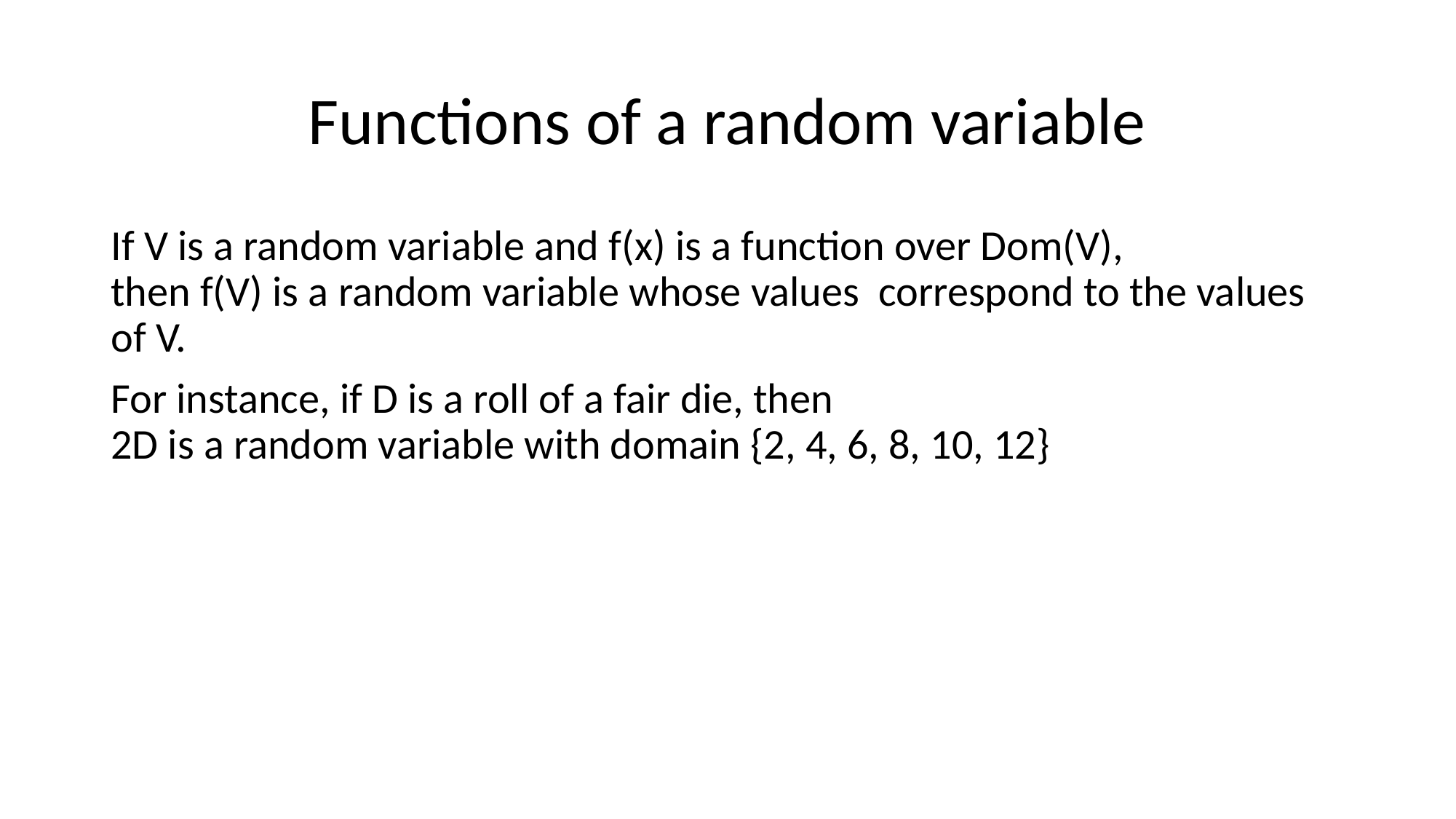

# Functions of a random variable
If V is a random variable and f(x) is a function over Dom(V),
then f(V) is a random variable whose values  correspond to the values of V.
For instance, if D is a roll of a fair die, then
2D is a random variable with domain {2, 4, 6, 8, 10, 12}